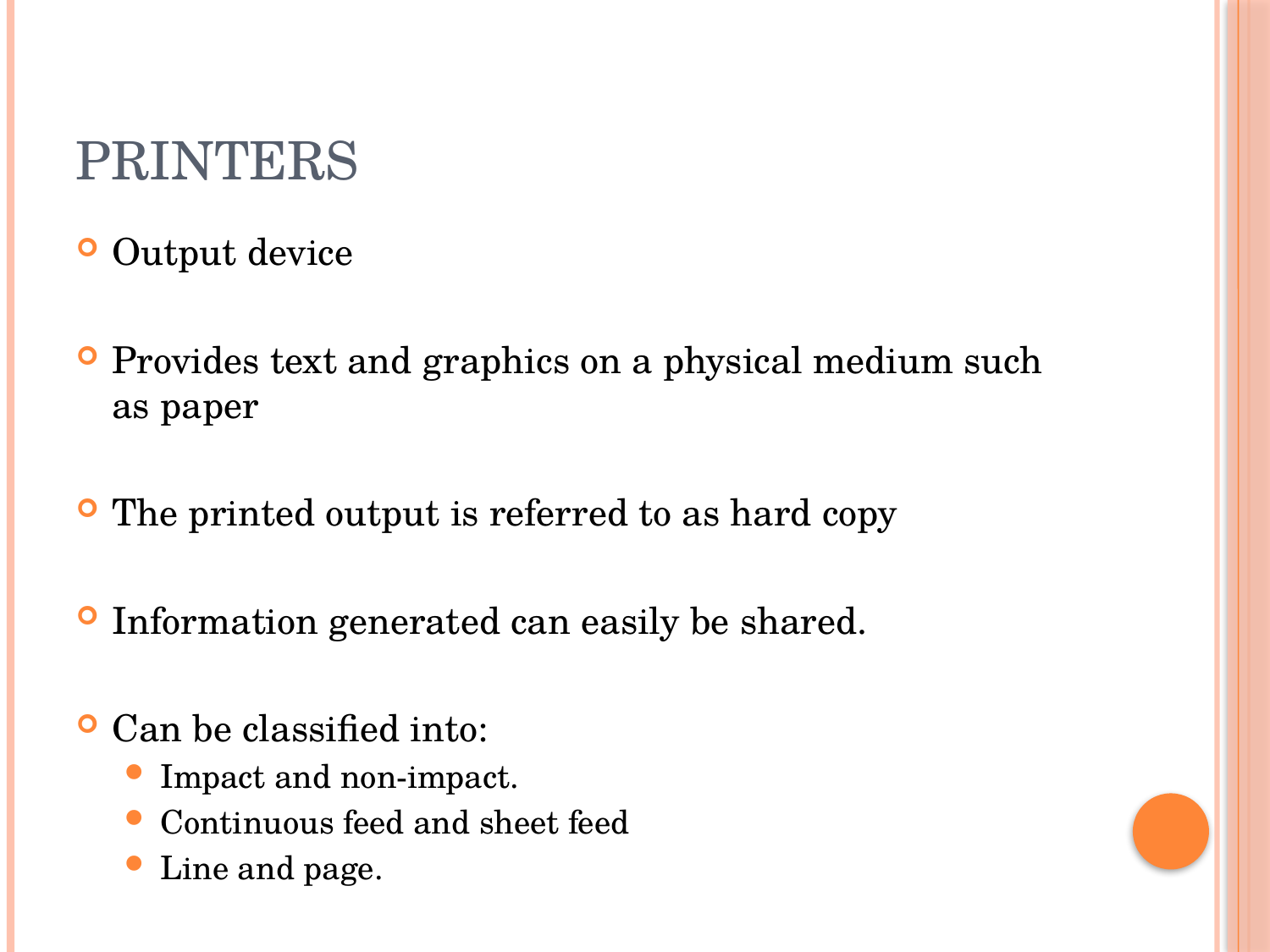

# Printers
Output device

Provides text and graphics on a physical medium such as paper

The printed output is referred to as hard copy

Information generated can easily be shared.

Can be classified into:
Impact and non-impact.
Continuous feed and sheet feed
Line and page.